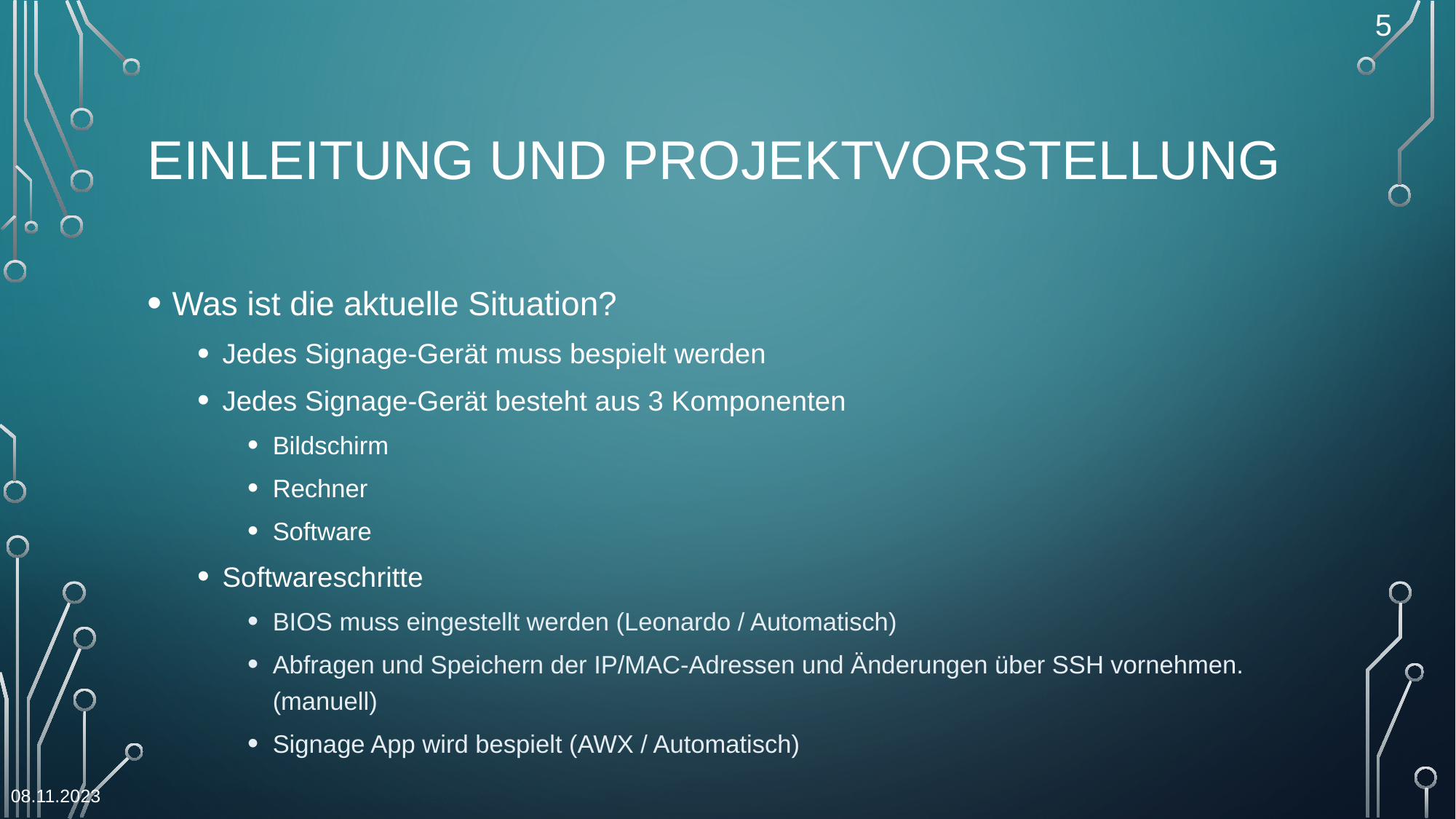

5
# Einleitung und Projektvorstellung
Was ist die aktuelle Situation?
Jedes Signage-Gerät muss bespielt werden
Jedes Signage-Gerät besteht aus 3 Komponenten
Bildschirm
Rechner
Software
Softwareschritte
BIOS muss eingestellt werden (Leonardo / Automatisch)
Abfragen und Speichern der IP/MAC-Adressen und Änderungen über SSH vornehmen. (manuell)
Signage App wird bespielt (AWX / Automatisch)
08.11.2023